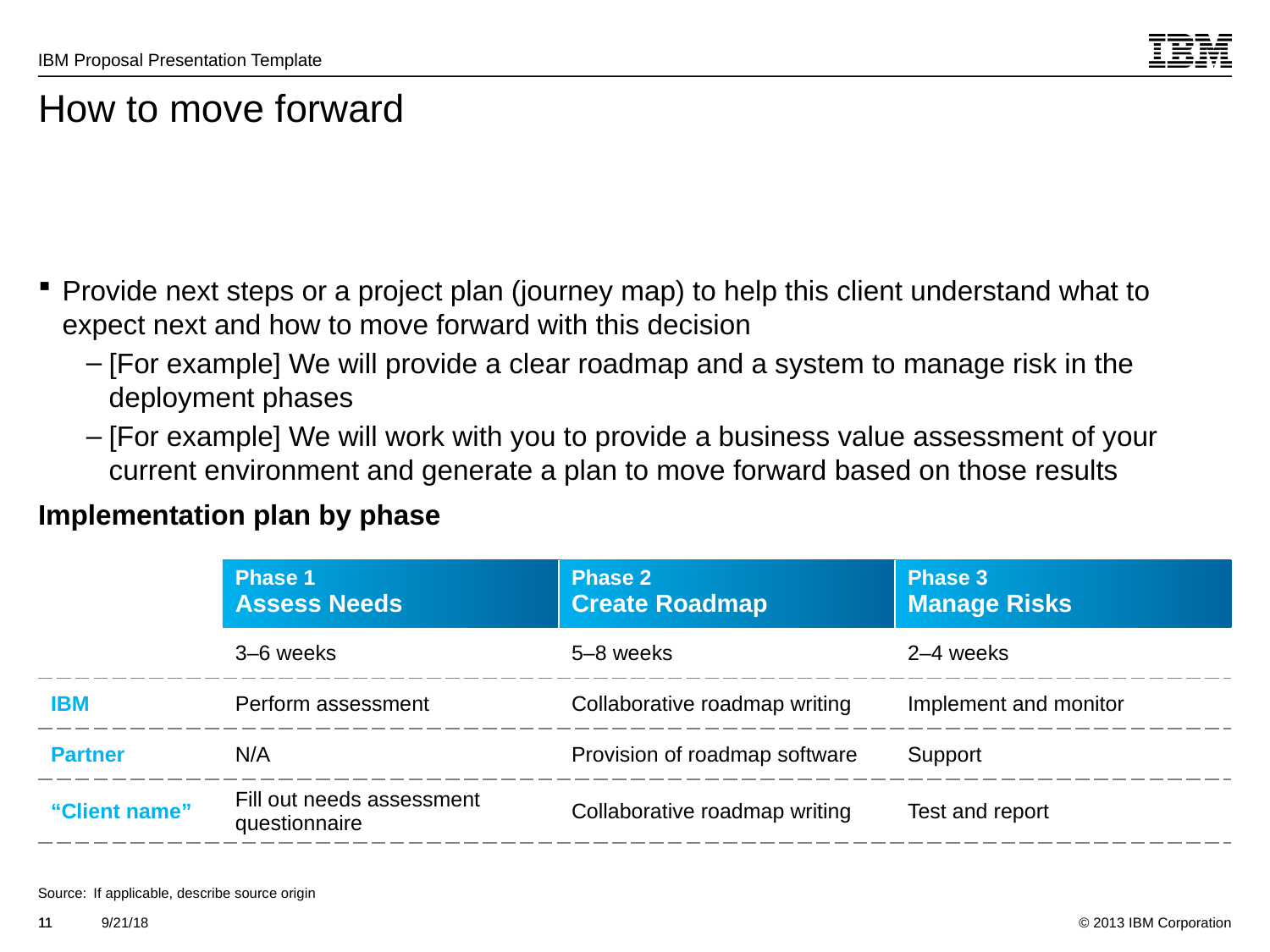

INSTRUCTIONS
On this page, include a discussion on how we will transition this client to our solution.

Things to consider including:
Explain tracking systems, benchmarking by industry standards, consultant’s measurements, and other gauges.

Describe program management considerations, governance, how we will monitor, and so on.
Use graphics to help to lay out the responsibilities across IBM, business partners, and client teams. Provide a phased approach for the solution with approximate timeframes for each phase. This demonstrates to your client that we know what lies ahead and it builds credibility.

# How to move forward
Provide next steps or a project plan (journey map) to help this client understand what to expect next and how to move forward with this decision
[For example] We will provide a clear roadmap and a system to manage risk in the deployment phases
[For example] We will work with you to provide a business value assessment of your current environment and generate a plan to move forward based on those results
Implementation plan by phase
|  | Phase 1 Assess Needs | Phase 2 Create Roadmap | Phase 3 Manage Risks |
| --- | --- | --- | --- |
|  | 3–6 weeks | 5–8 weeks | 2–4 weeks |
| IBM | Perform assessment | Collaborative roadmap writing | Implement and monitor |
| Partner | N/A | Provision of roadmap software | Support |
| “Client name” | Fill out needs assessment questionnaire | Collaborative roadmap writing | Test and report |
Source:	If applicable, describe source origin
11
11